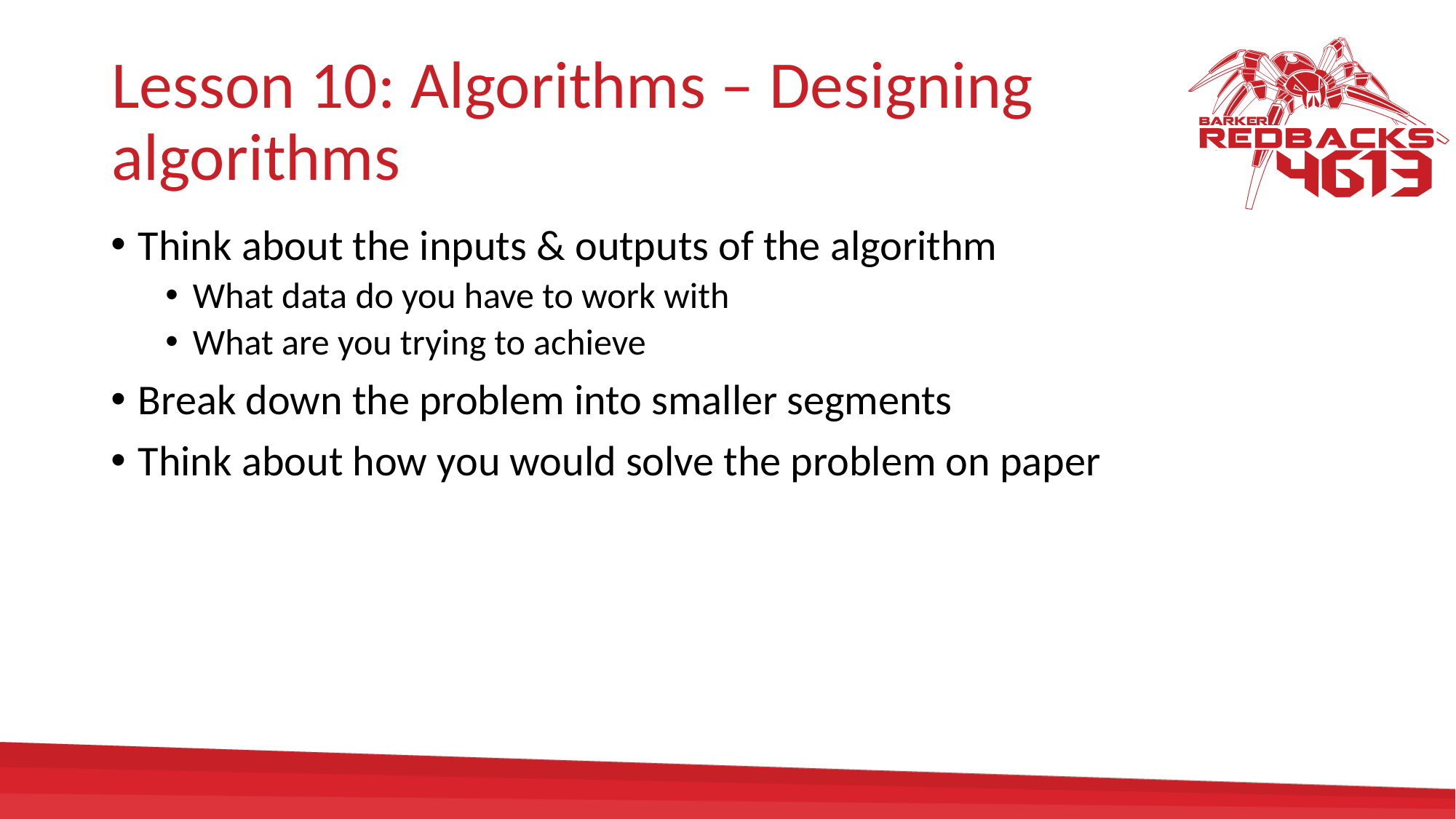

# Lesson 10: Algorithms – Designing algorithms
Think about the inputs & outputs of the algorithm
What data do you have to work with
What are you trying to achieve
Break down the problem into smaller segments
Think about how you would solve the problem on paper